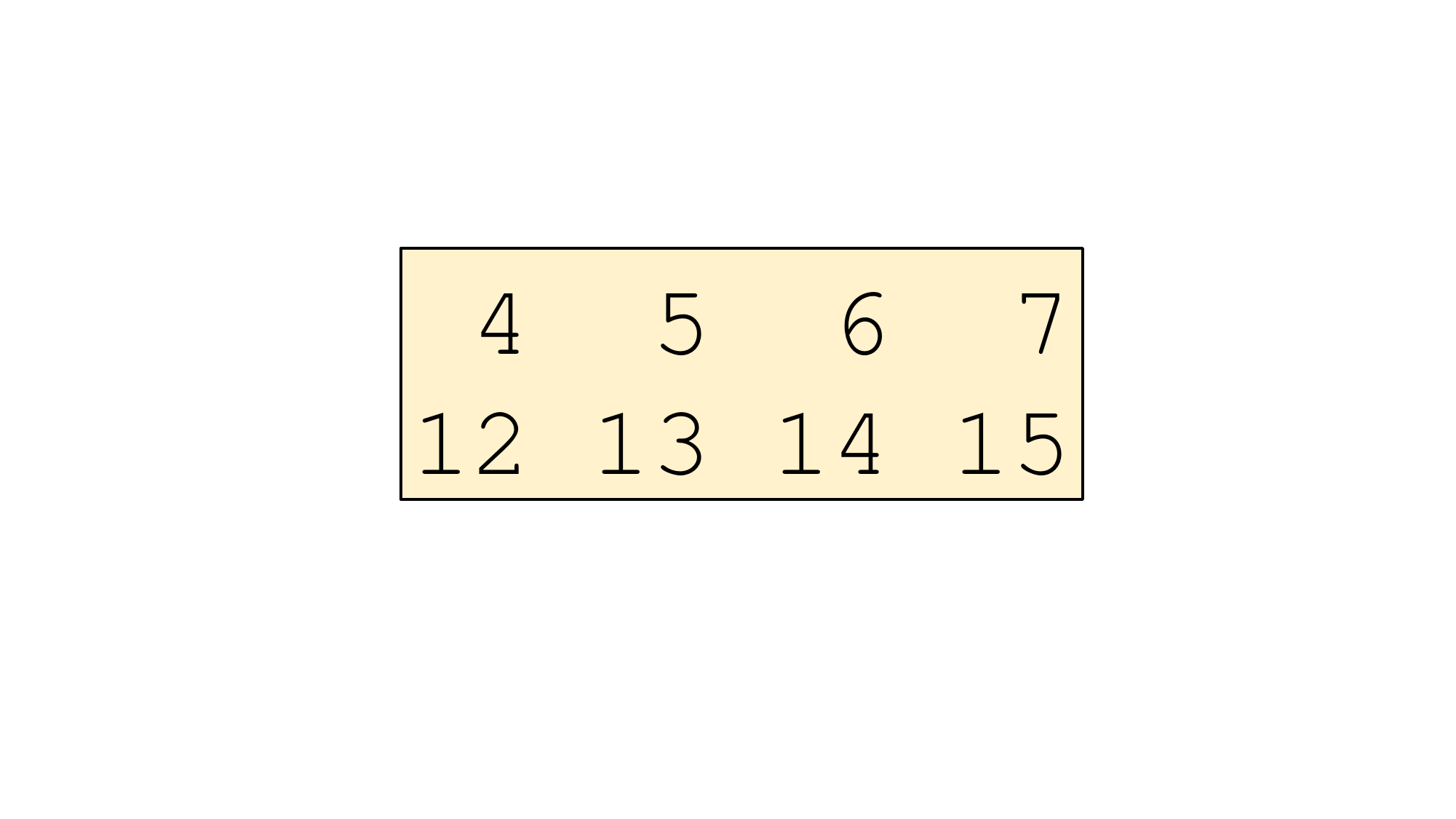

4  5  6  7
12 13 14 15